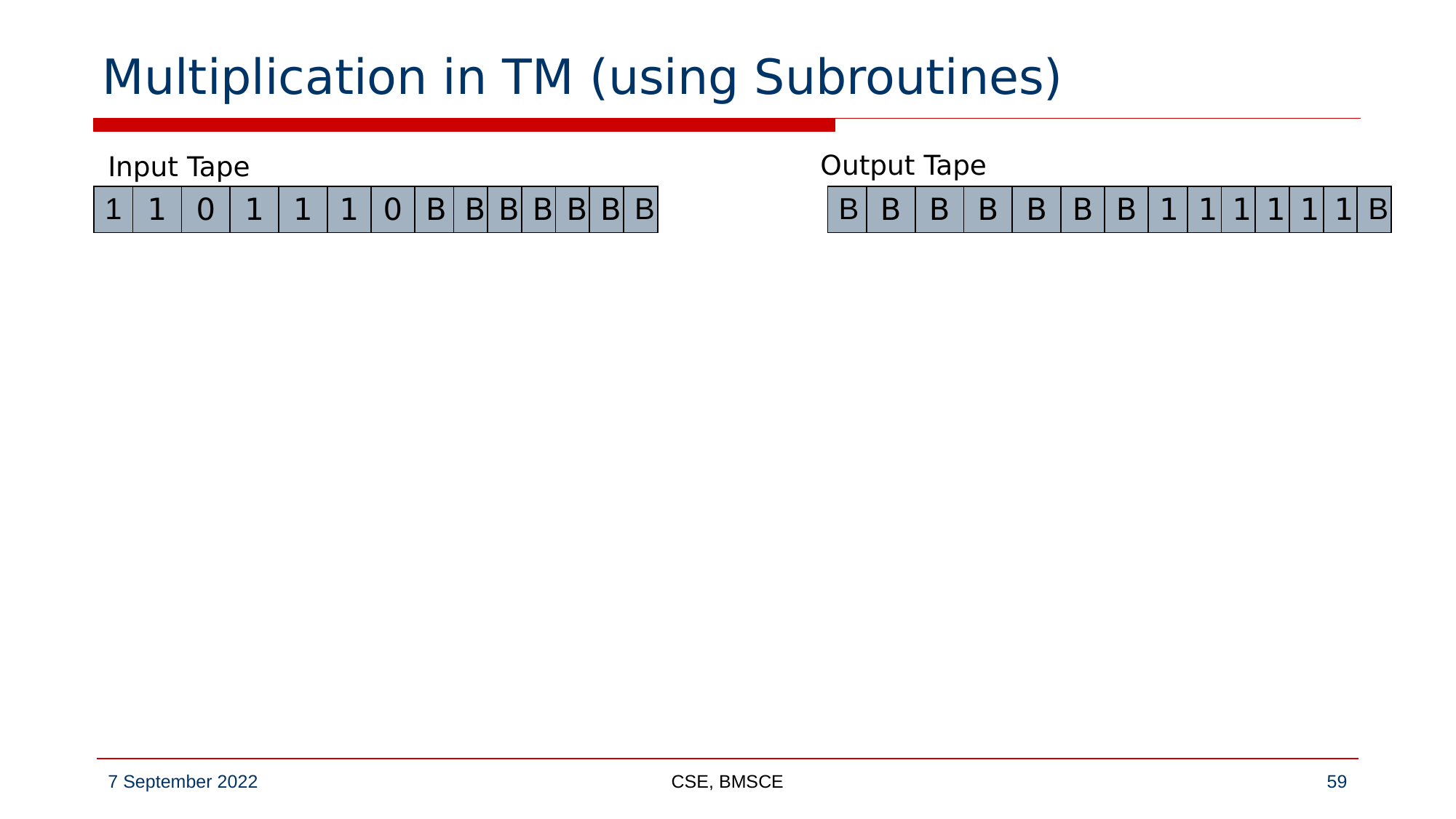

# Multiplication in TM (using Subroutines)
Output Tape
Input Tape
| 1 | 1 | 0 | 1 | 1 | 1 | 0 | B | B | B | B | B | B | B |
| --- | --- | --- | --- | --- | --- | --- | --- | --- | --- | --- | --- | --- | --- |
| B | B | B | B | B | B | B | 1 | 1 | 1 | 1 | 1 | 1 | B |
| --- | --- | --- | --- | --- | --- | --- | --- | --- | --- | --- | --- | --- | --- |
CSE, BMSCE
59
7 September 2022